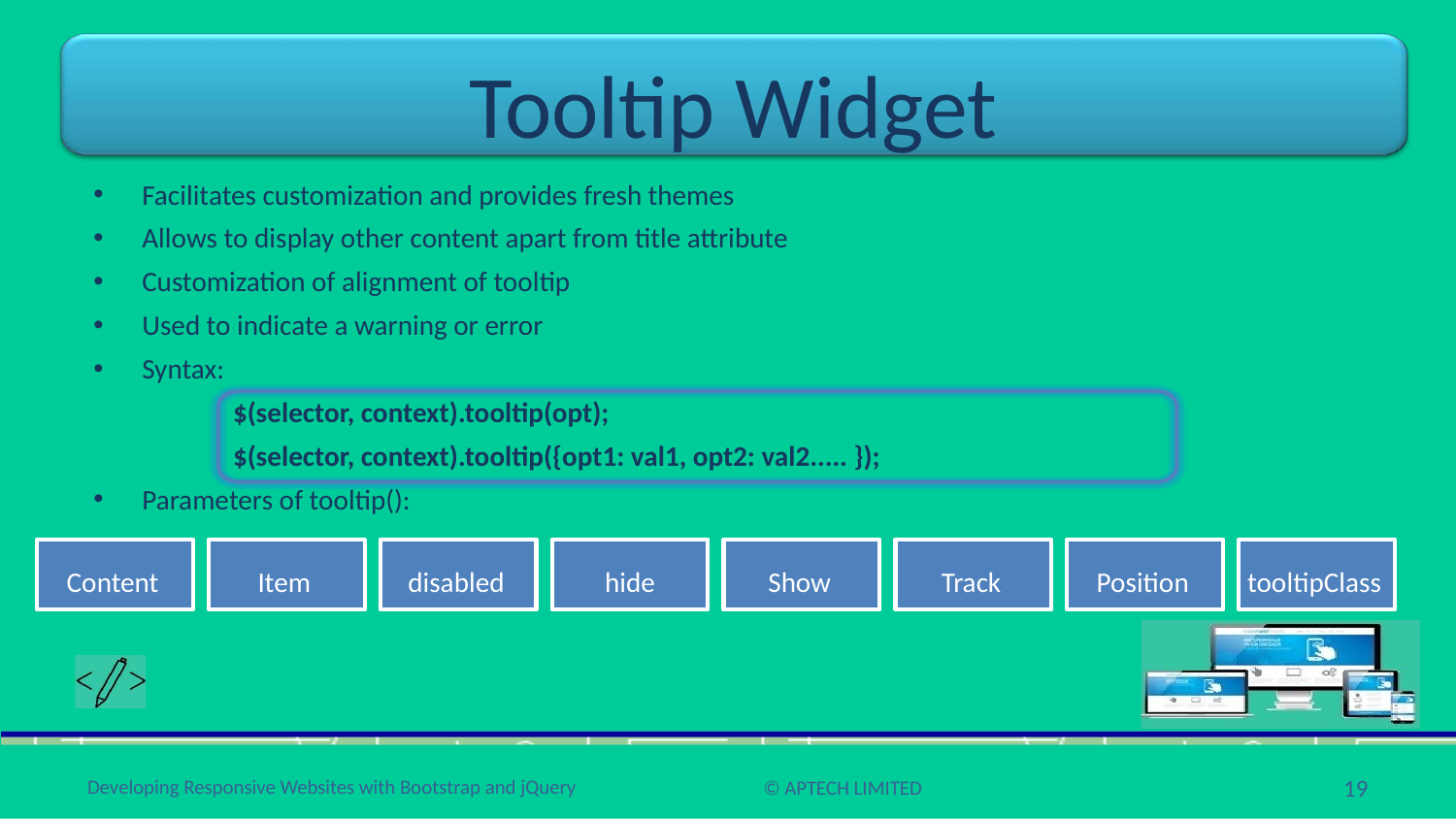

# Tooltip Widget
Facilitates customization and provides fresh themes
Allows to display other content apart from title attribute
Customization of alignment of tooltip
Used to indicate a warning or error
Syntax:
$(selector, context).tooltip(opt);
$(selector, context).tooltip({opt1: val1, opt2: val2..... });
Parameters of tooltip():

Content
Item
disabled
hide
Show
Track
Position
tooltipClass
19
Developing Responsive Websites with Bootstrap and jQuery
© APTECH LIMITED